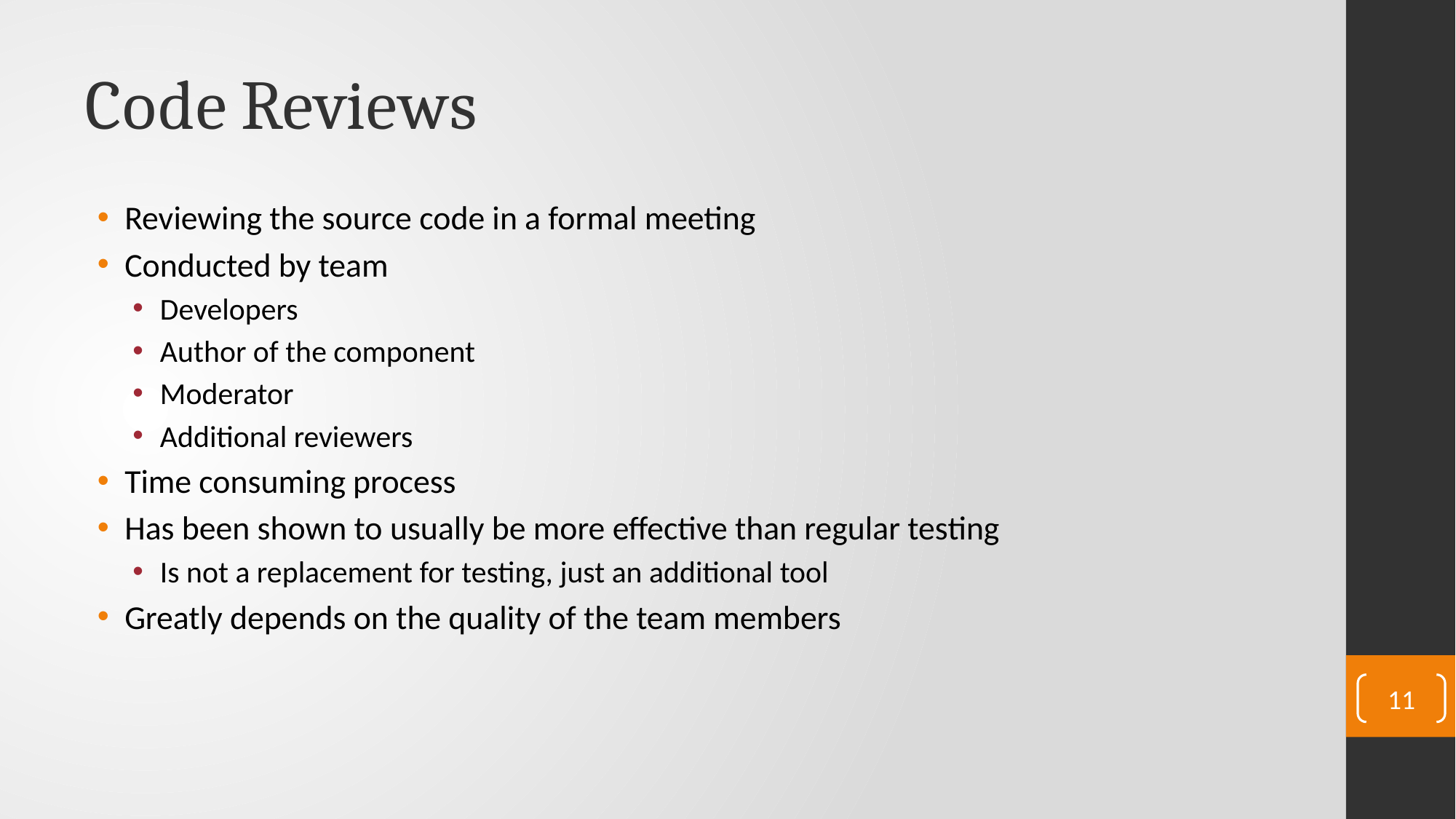

# Code Reviews
Reviewing the source code in a formal meeting
Conducted by team
Developers
Author of the component
Moderator
Additional reviewers
Time consuming process
Has been shown to usually be more effective than regular testing
Is not a replacement for testing, just an additional tool
Greatly depends on the quality of the team members
11